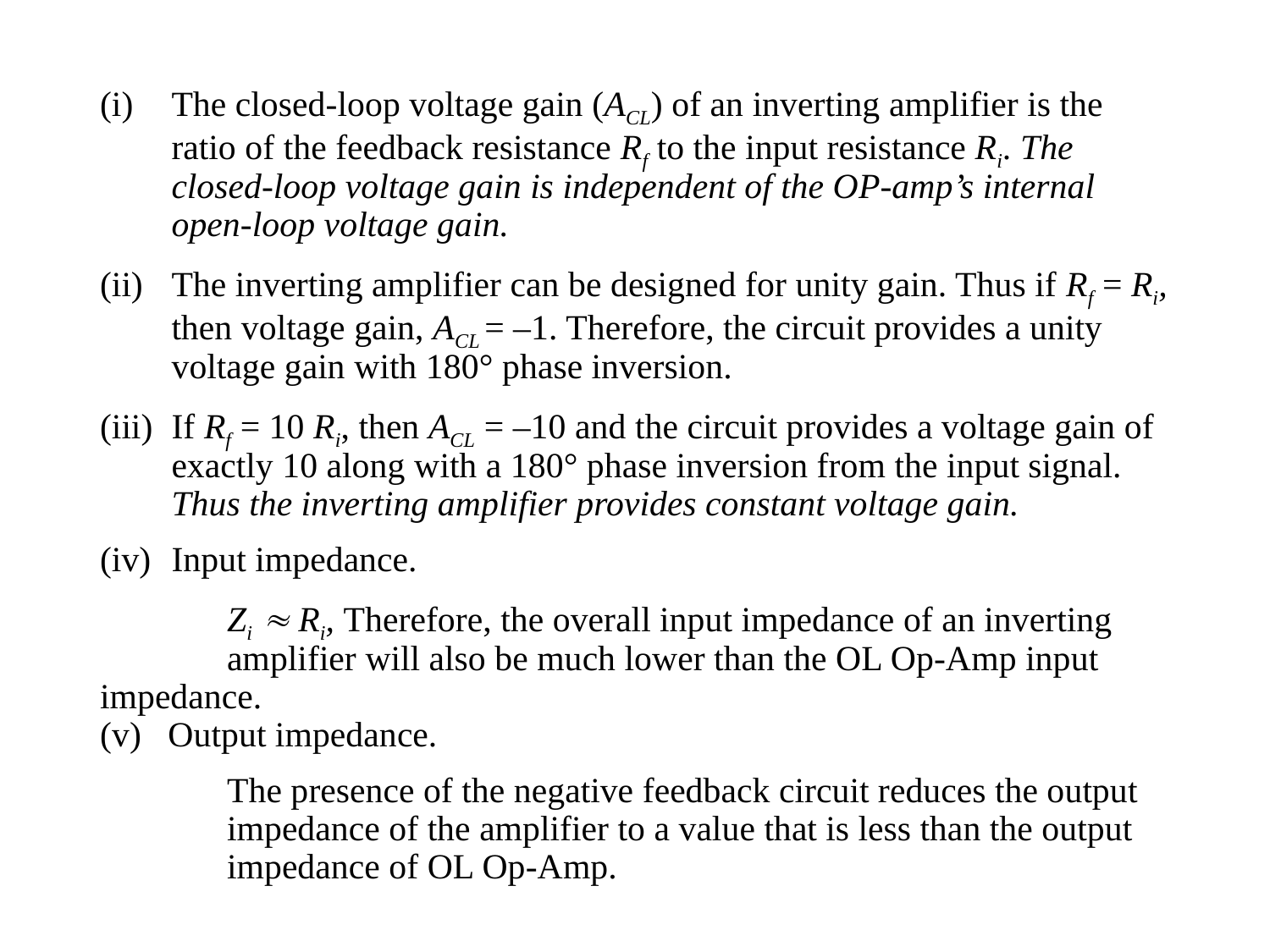

The closed-loop voltage gain (ACL) of an inverting amplifier is the ratio of the feedback resistance Rf to the input resistance Ri. The closed-loop voltage gain is independent of the OP-amp’s internal open-loop voltage gain.
The inverting amplifier can be designed for unity gain. Thus if Rf = Ri, then voltage gain, ACL = –1. Therefore, the circuit provides a unity voltage gain with 180° phase inversion.
If Rf = 10 Ri, then ACL = –10 and the circuit provides a voltage gain of exactly 10 along with a 180° phase inversion from the input signal. Thus the inverting amplifier provides constant voltage gain.
Input impedance.
	Zi ≈ Ri, Therefore, the overall input impedance of an inverting 	amplifier will also be much lower than the OL Op-Amp input 	impedance.
(v)   Output impedance.
	The presence of the negative feedback circuit reduces the output 	impedance of the amplifier to a value that is less than the output 	impedance of OL Op-Amp.